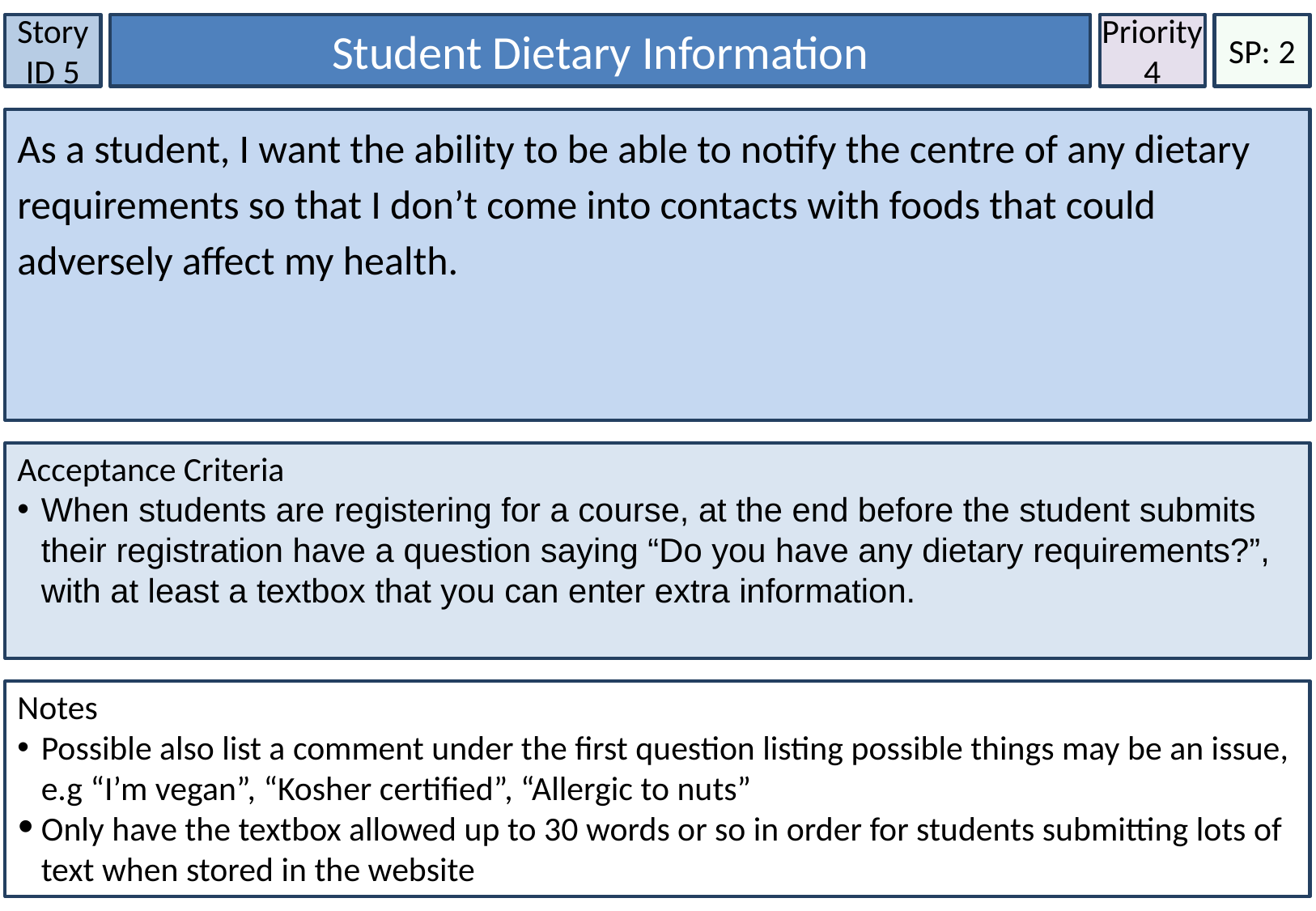

Story ID 5
Student Dietary Information
Priority
4
SP: 2
As a student, I want the ability to be able to notify the centre of any dietary requirements so that I don’t come into contacts with foods that could adversely affect my health.
Acceptance Criteria
When students are registering for a course, at the end before the student submits their registration have a question saying “Do you have any dietary requirements?”, with at least a textbox that you can enter extra information.
Notes
Possible also list a comment under the first question listing possible things may be an issue, e.g “I’m vegan”, “Kosher certified”, “Allergic to nuts”
Only have the textbox allowed up to 30 words or so in order for students submitting lots of text when stored in the website